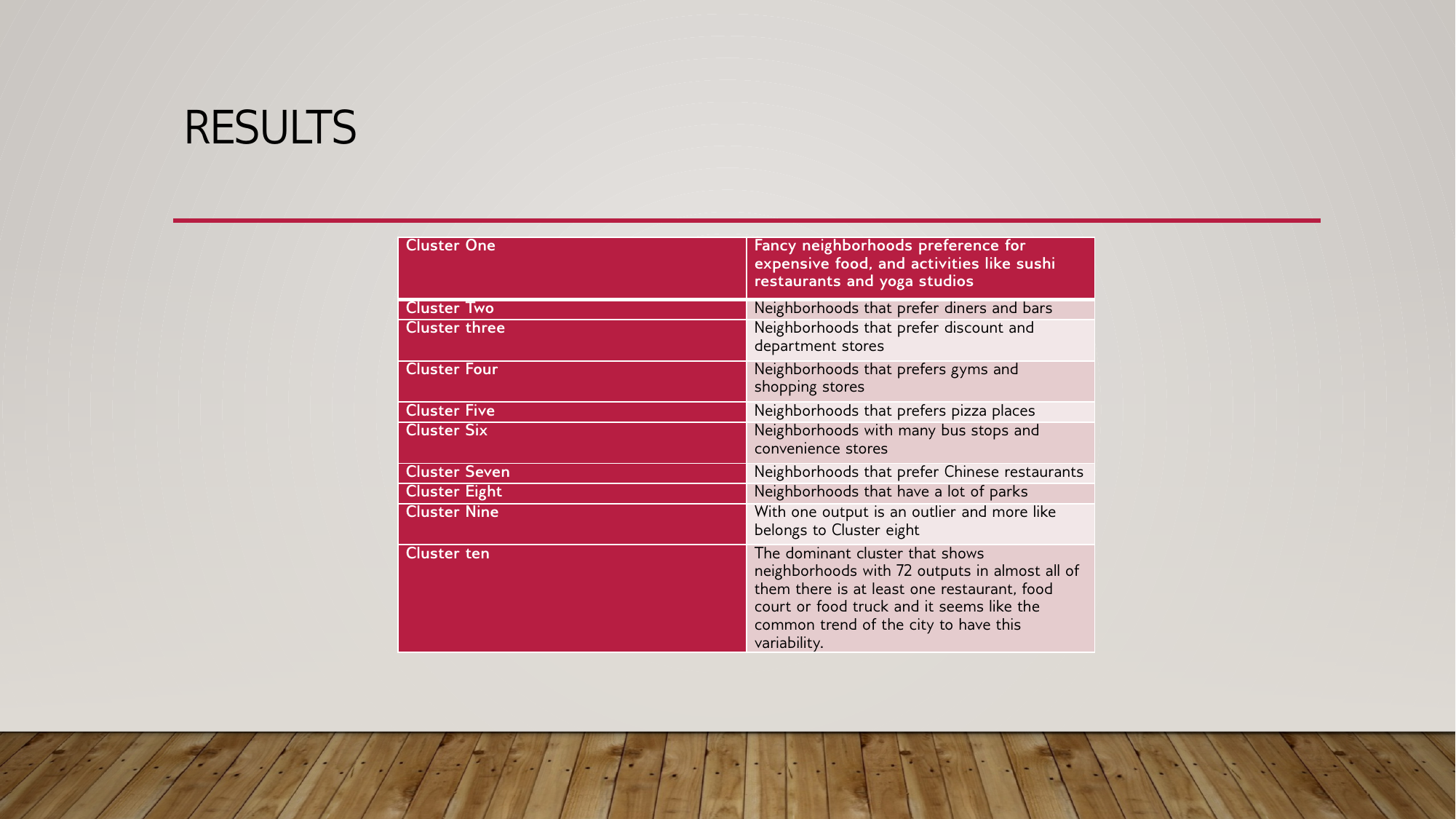

# Results
| Cluster One | Fancy neighborhoods preference for expensive food, and activities like sushi restaurants and yoga studios |
| --- | --- |
| Cluster Two | Neighborhoods that prefer diners and bars |
| Cluster three | Neighborhoods that prefer discount and department stores |
| Cluster Four | Neighborhoods that prefers gyms and shopping stores |
| Cluster Five | Neighborhoods that prefers pizza places |
| Cluster Six | Neighborhoods with many bus stops and convenience stores |
| Cluster Seven | Neighborhoods that prefer Chinese restaurants |
| Cluster Eight | Neighborhoods that have a lot of parks |
| Cluster Nine | With one output is an outlier and more like belongs to Cluster eight |
| Cluster ten | The dominant cluster that shows neighborhoods with 72 outputs in almost all of them there is at least one restaurant, food court or food truck and it seems like the common trend of the city to have this variability. |